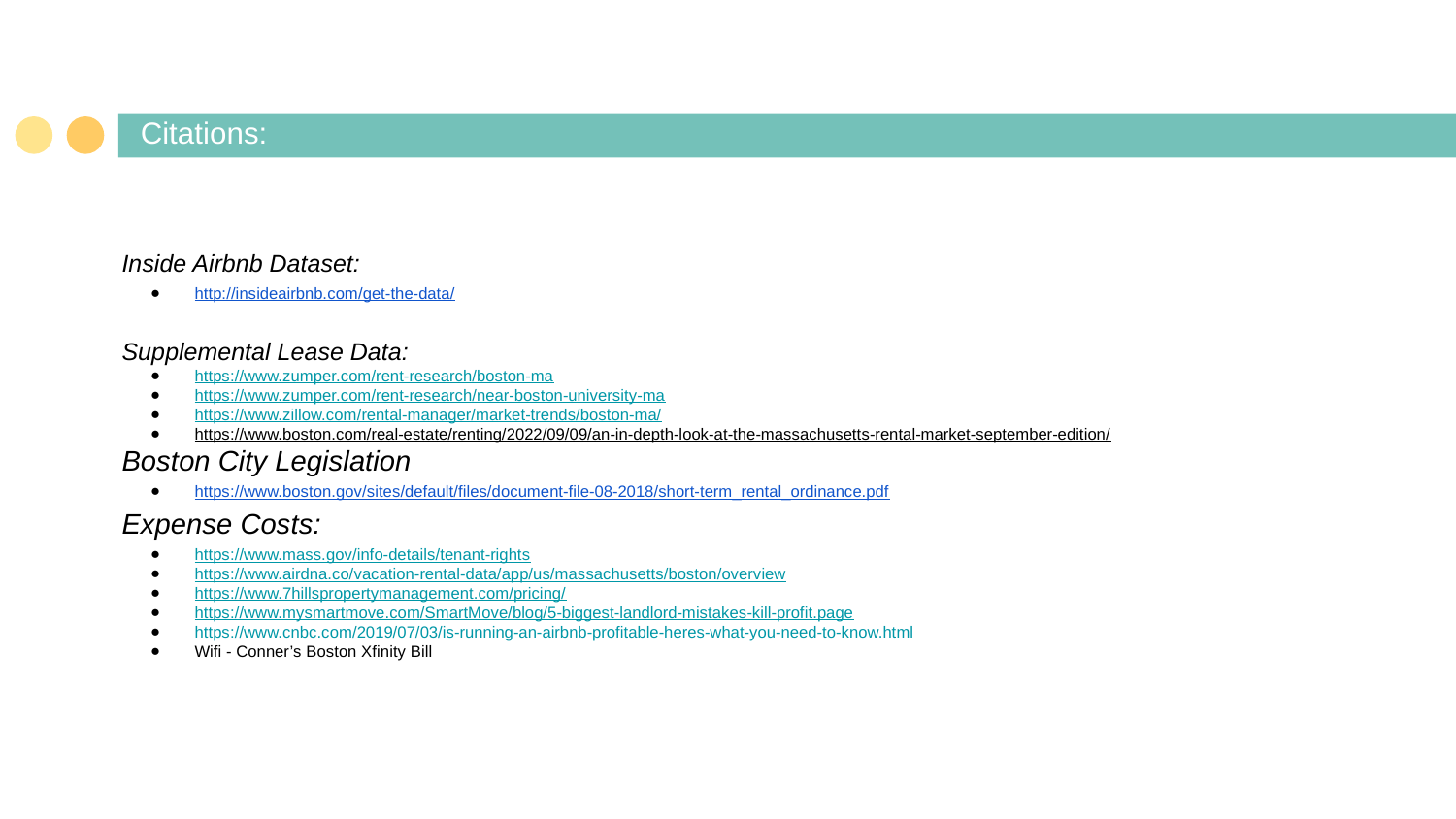

Citations:
Inside Airbnb Dataset:
http://insideairbnb.com/get-the-data/

Supplemental Lease Data:
https://www.zumper.com/rent-research/boston-ma
https://www.zumper.com/rent-research/near-boston-university-ma
https://www.zillow.com/rental-manager/market-trends/boston-ma/
https://www.boston.com/real-estate/renting/2022/09/09/an-in-depth-look-at-the-massachusetts-rental-market-september-edition/
Boston City Legislation
https://www.boston.gov/sites/default/files/document-file-08-2018/short-term_rental_ordinance.pdf
Expense Costs:
https://www.mass.gov/info-details/tenant-rights
https://www.airdna.co/vacation-rental-data/app/us/massachusetts/boston/overview
https://www.7hillspropertymanagement.com/pricing/
https://www.mysmartmove.com/SmartMove/blog/5-biggest-landlord-mistakes-kill-profit.page
https://www.cnbc.com/2019/07/03/is-running-an-airbnb-profitable-heres-what-you-need-to-know.html
Wifi - Conner’s Boston Xfinity Bill